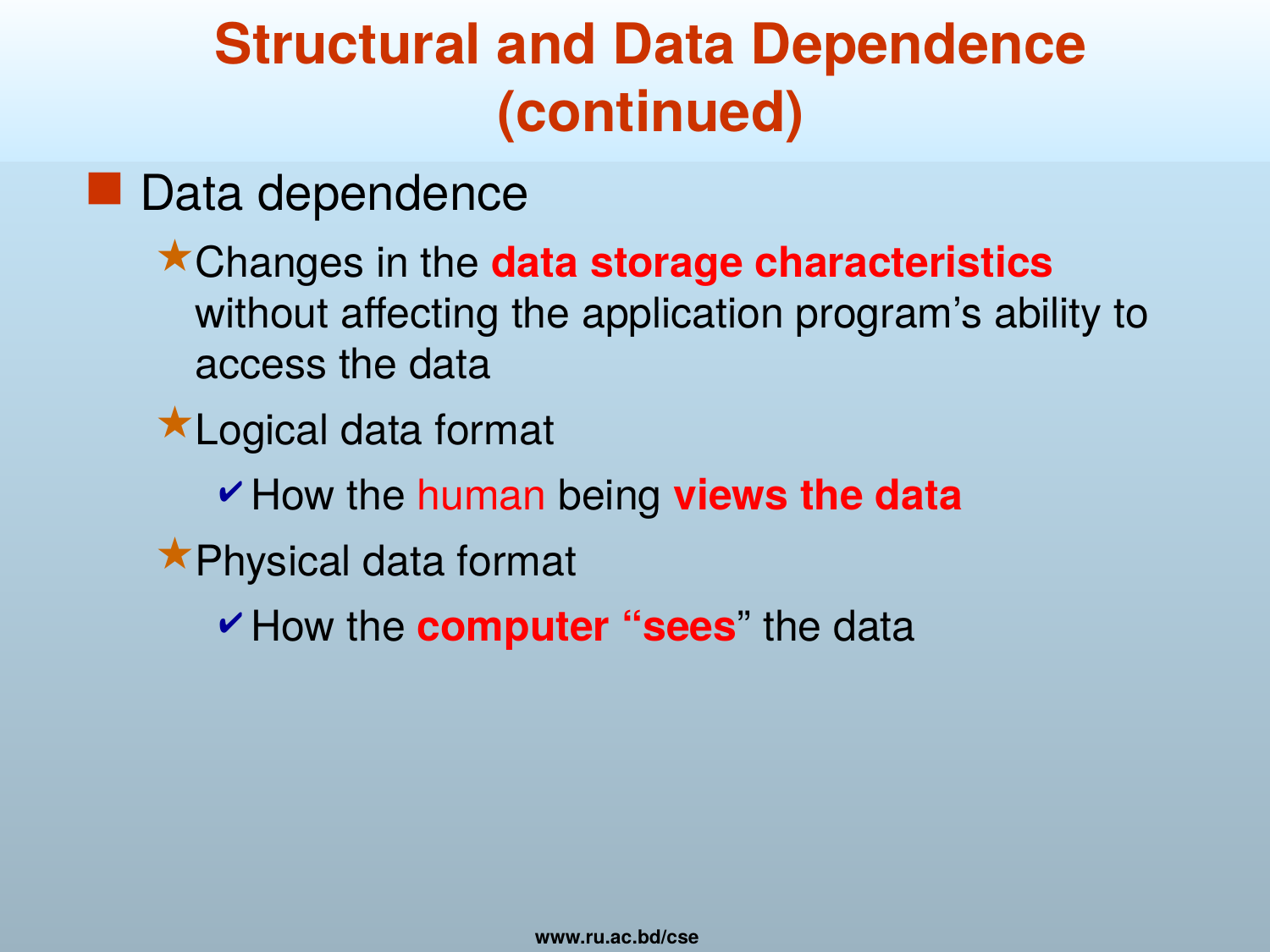

# Structural and Data Dependence (continued)
Data dependence
Changes in the data storage characteristics without affecting the application program’s ability to access the data
Logical data format
How the human being views the data
Physical data format
How the computer “sees” the data